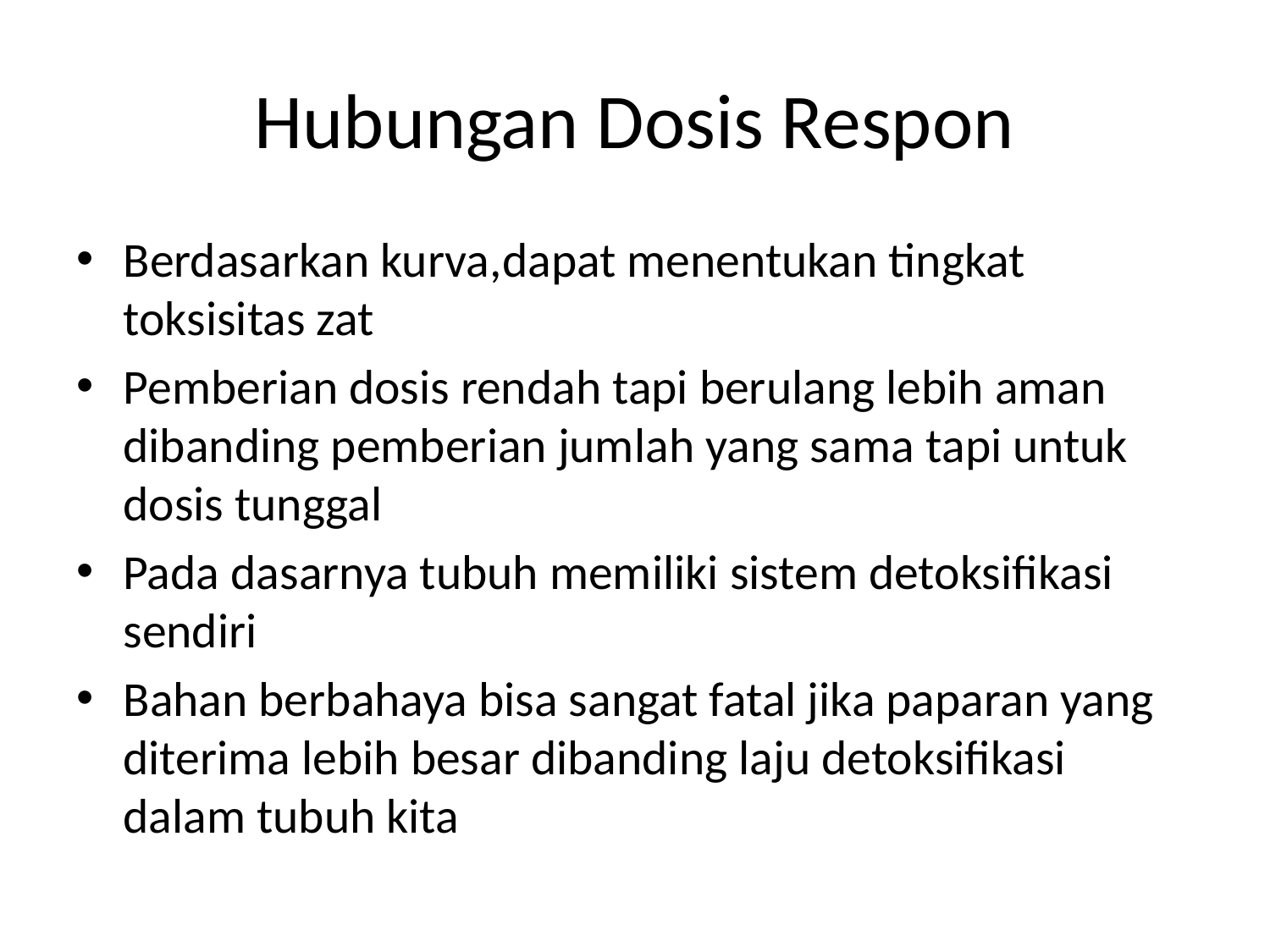

# Hubungan Dosis Respon
Berdasarkan kurva,dapat menentukan tingkat toksisitas zat
Pemberian dosis rendah tapi berulang lebih aman dibanding pemberian jumlah yang sama tapi untuk dosis tunggal
Pada dasarnya tubuh memiliki sistem detoksifikasi sendiri
Bahan berbahaya bisa sangat fatal jika paparan yang diterima lebih besar dibanding laju detoksifikasi dalam tubuh kita